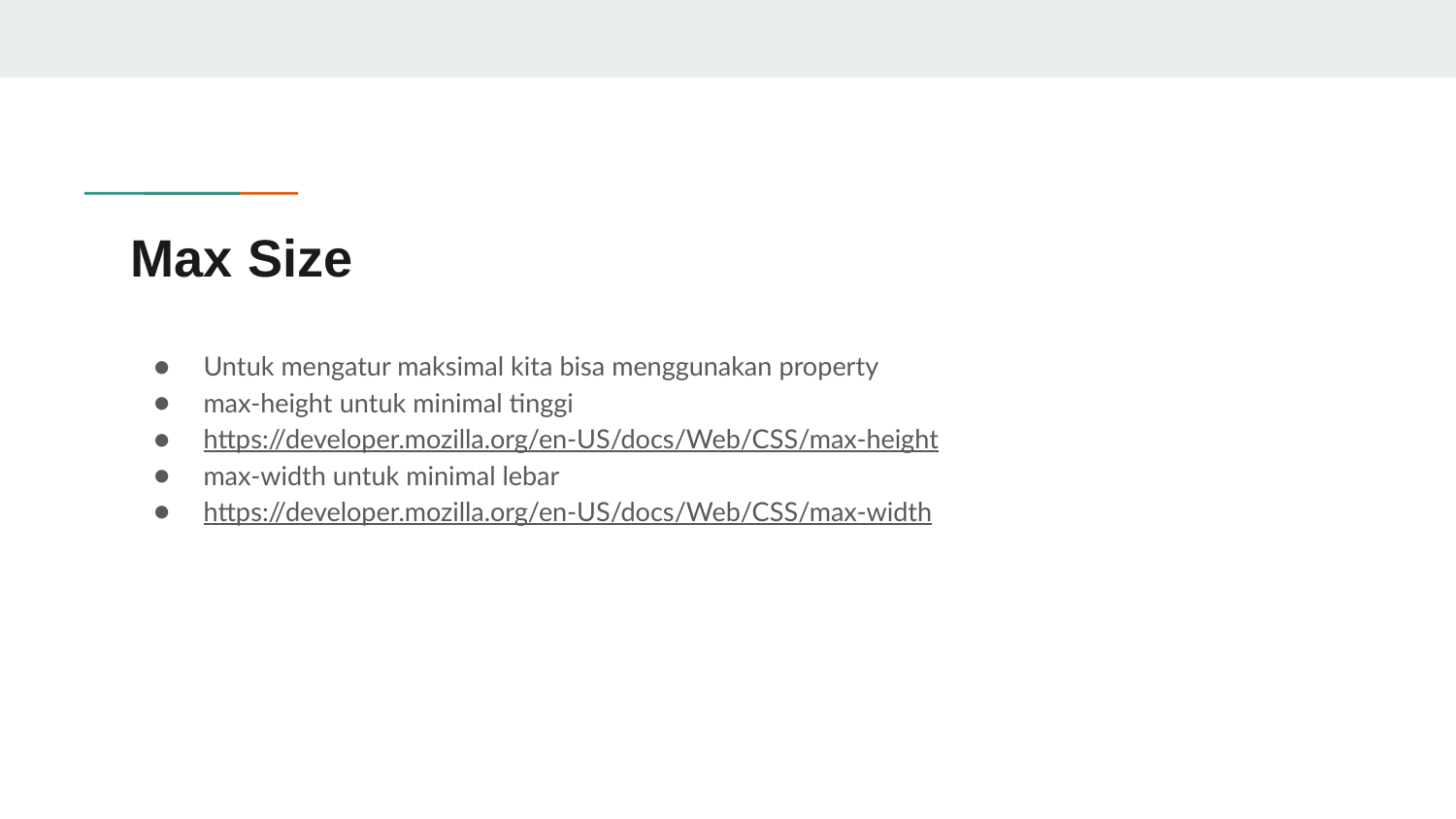

# Max Size
Untuk mengatur maksimal kita bisa menggunakan property
max-height untuk minimal tinggi
https://developer.mozilla.org/en-US/docs/Web/CSS/max-height
max-width untuk minimal lebar
https://developer.mozilla.org/en-US/docs/Web/CSS/max-width